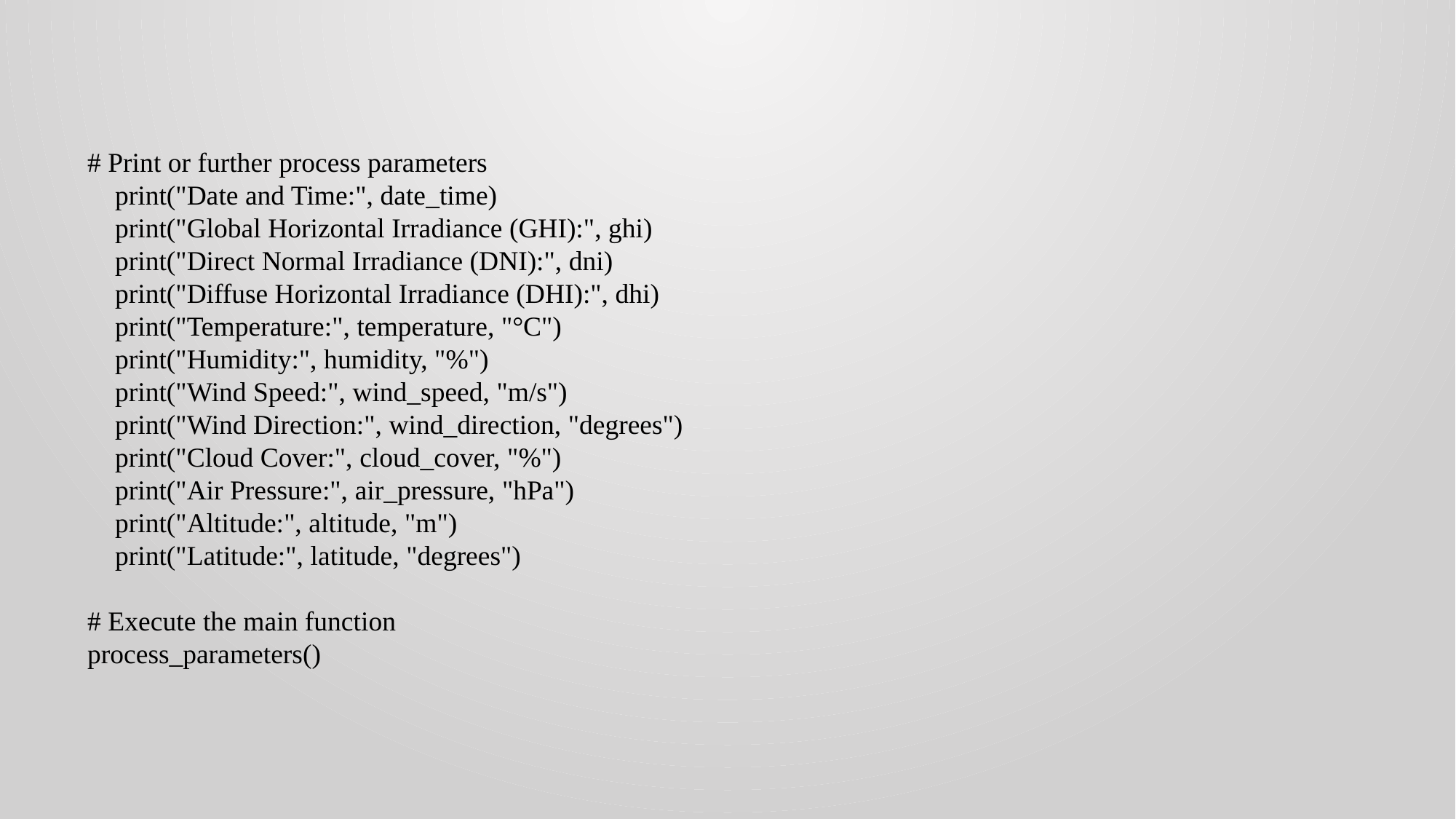

# Print or further process parameters
    print("Date and Time:", date_time)
    print("Global Horizontal Irradiance (GHI):", ghi)
    print("Direct Normal Irradiance (DNI):", dni)
    print("Diffuse Horizontal Irradiance (DHI):", dhi)
    print("Temperature:", temperature, "°C")
    print("Humidity:", humidity, "%")
    print("Wind Speed:", wind_speed, "m/s")
    print("Wind Direction:", wind_direction, "degrees")
    print("Cloud Cover:", cloud_cover, "%")
    print("Air Pressure:", air_pressure, "hPa")
    print("Altitude:", altitude, "m")
    print("Latitude:", latitude, "degrees")

# Execute the main function
process_parameters()